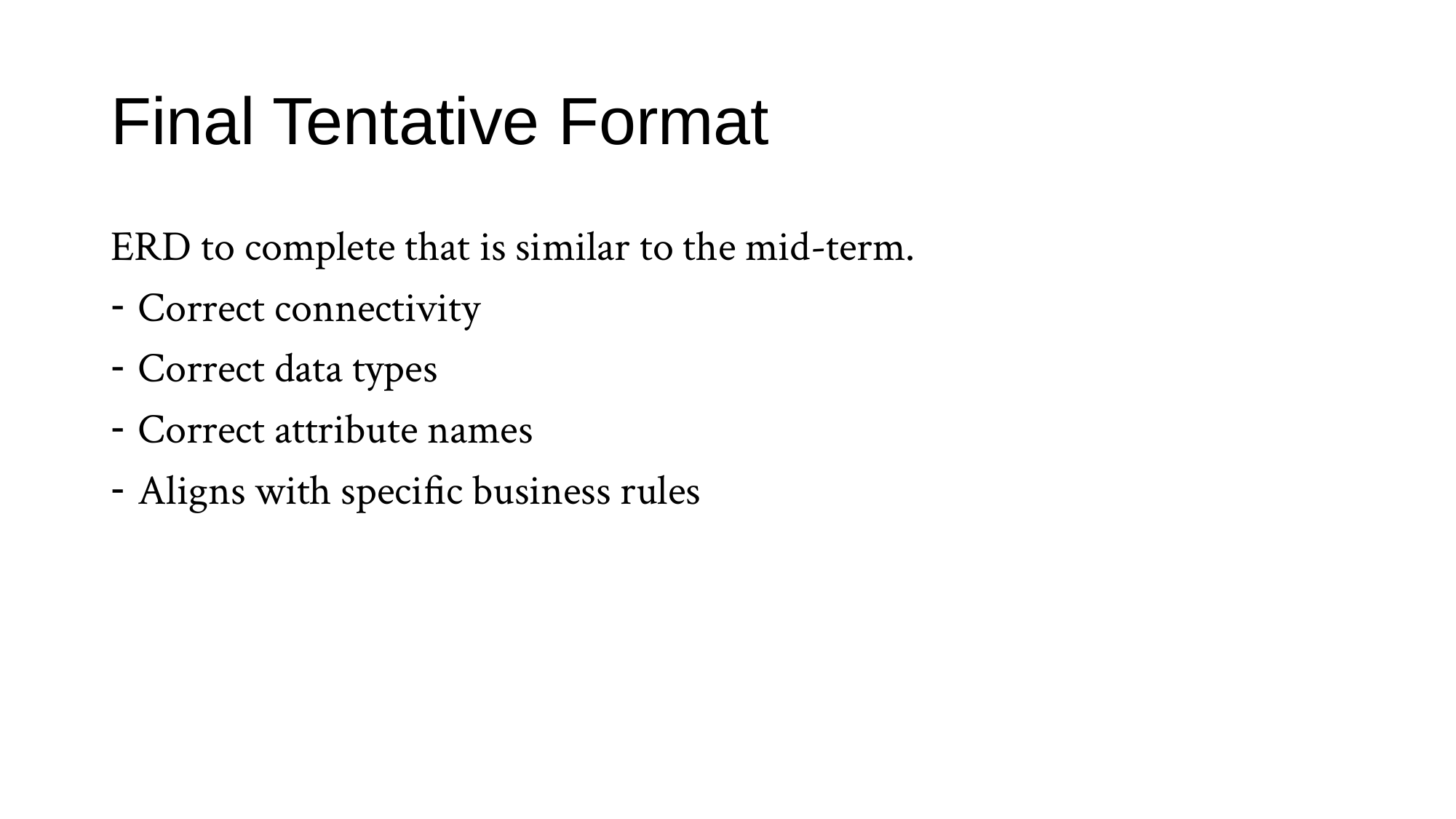

# Final Tentative Format
ERD to complete that is similar to the mid-term.
Correct connectivity
Correct data types
Correct attribute names
Aligns with specific business rules